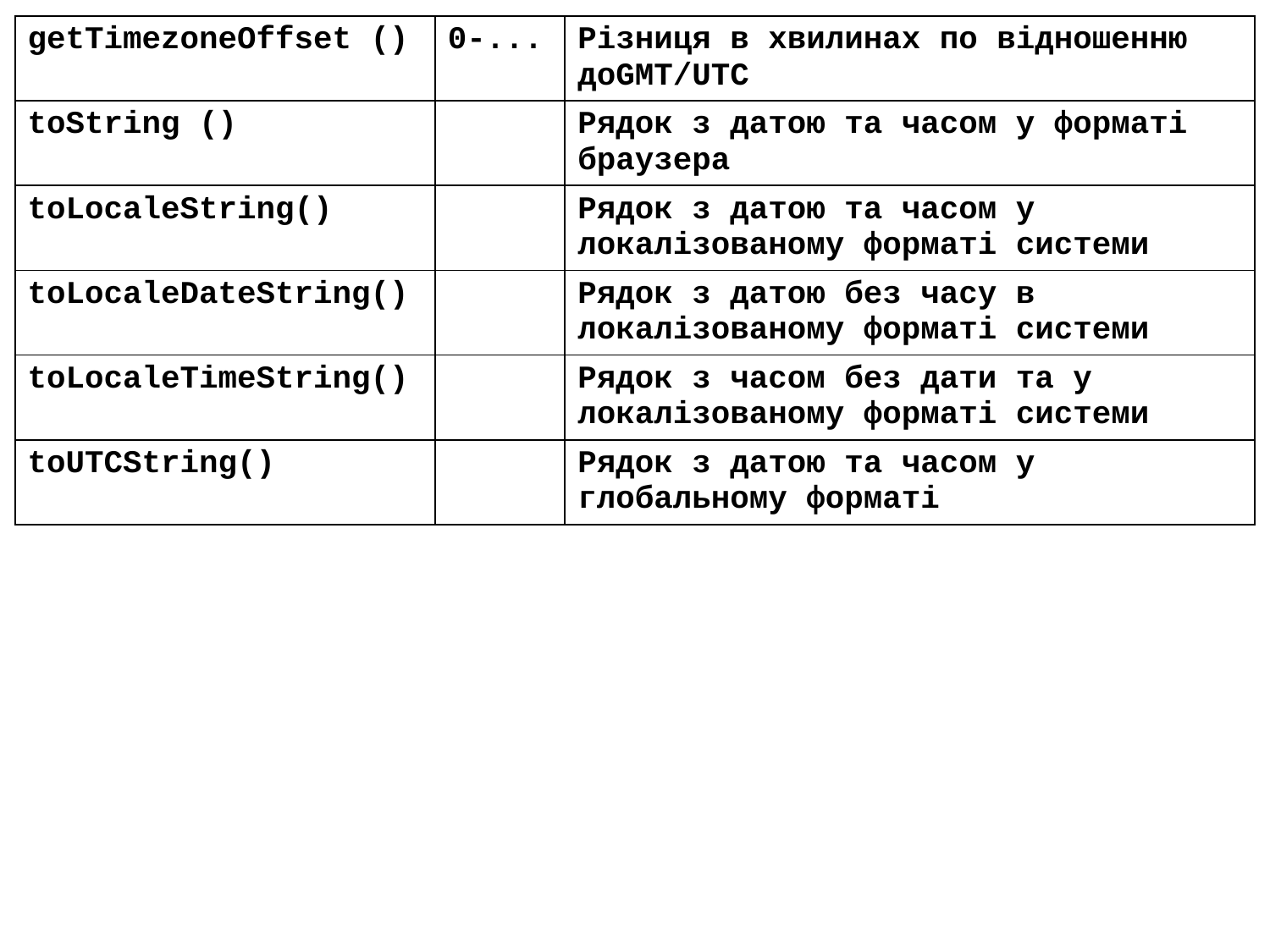

| getTimezoneOffset () | 0-... | Різниця в хвилинах по відношенню доGMT/UTC |
| --- | --- | --- |
| toString () |  | Рядок з датою та часом у форматі браузера |
| toLocaleString() |  | Рядок з датою та часом у локалізованому форматі системи |
| toLocaleDateString() |  | Рядок з датою без часу в локалізованому форматі системи |
| toLocaleTimeString() |  | Рядок з часом без дати та у локалізованому форматі системи |
| toUTCString() |  | Рядок з датою та часом у глобальному форматі |